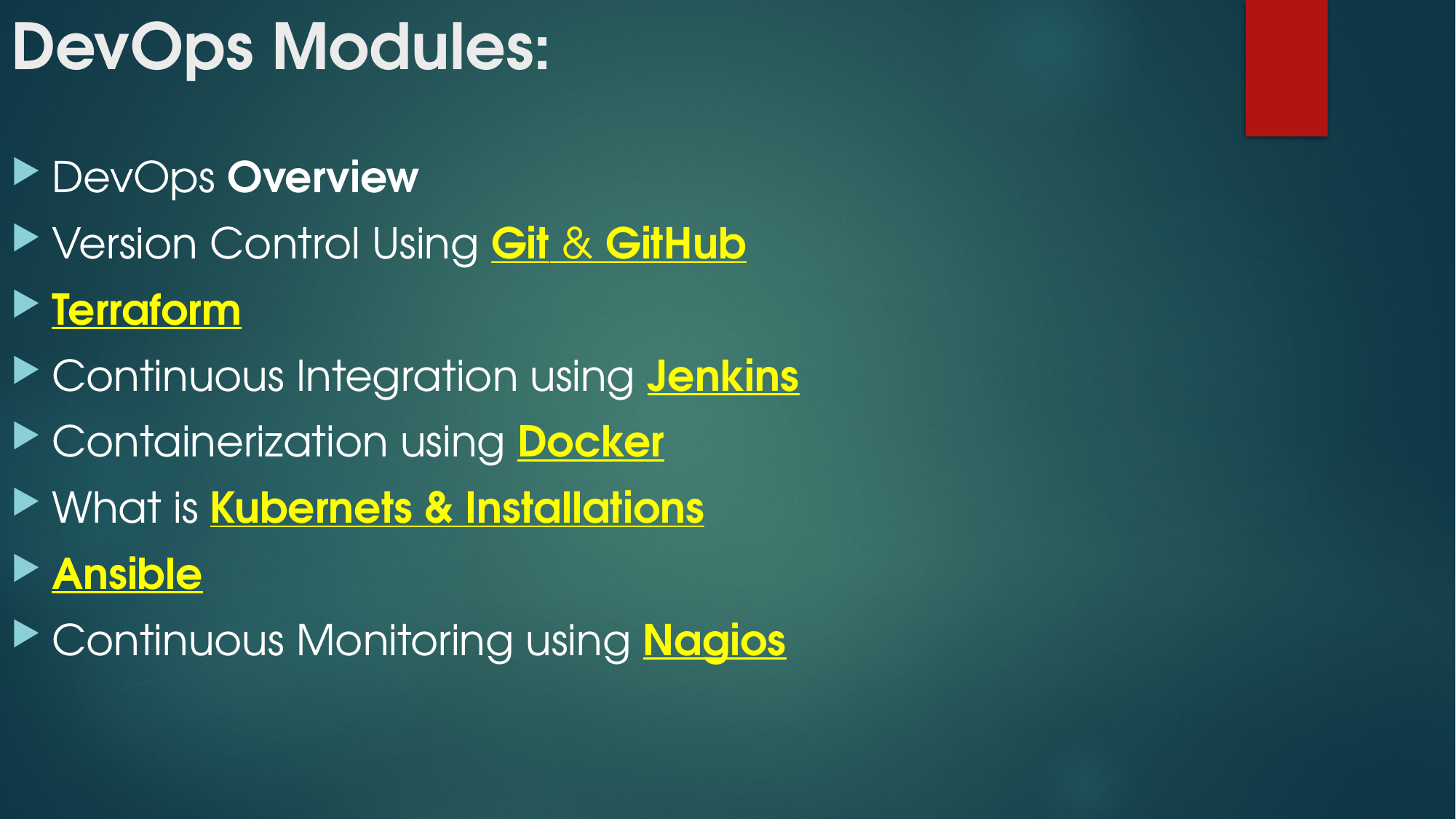

# DevOps Modules:
DevOps Overview
Version Control Using Git & GitHub
Terraform
Continuous Integration using Jenkins
Containerization using Docker
What is Kubernets & Installations
Ansible
Continuous Monitoring using Nagios